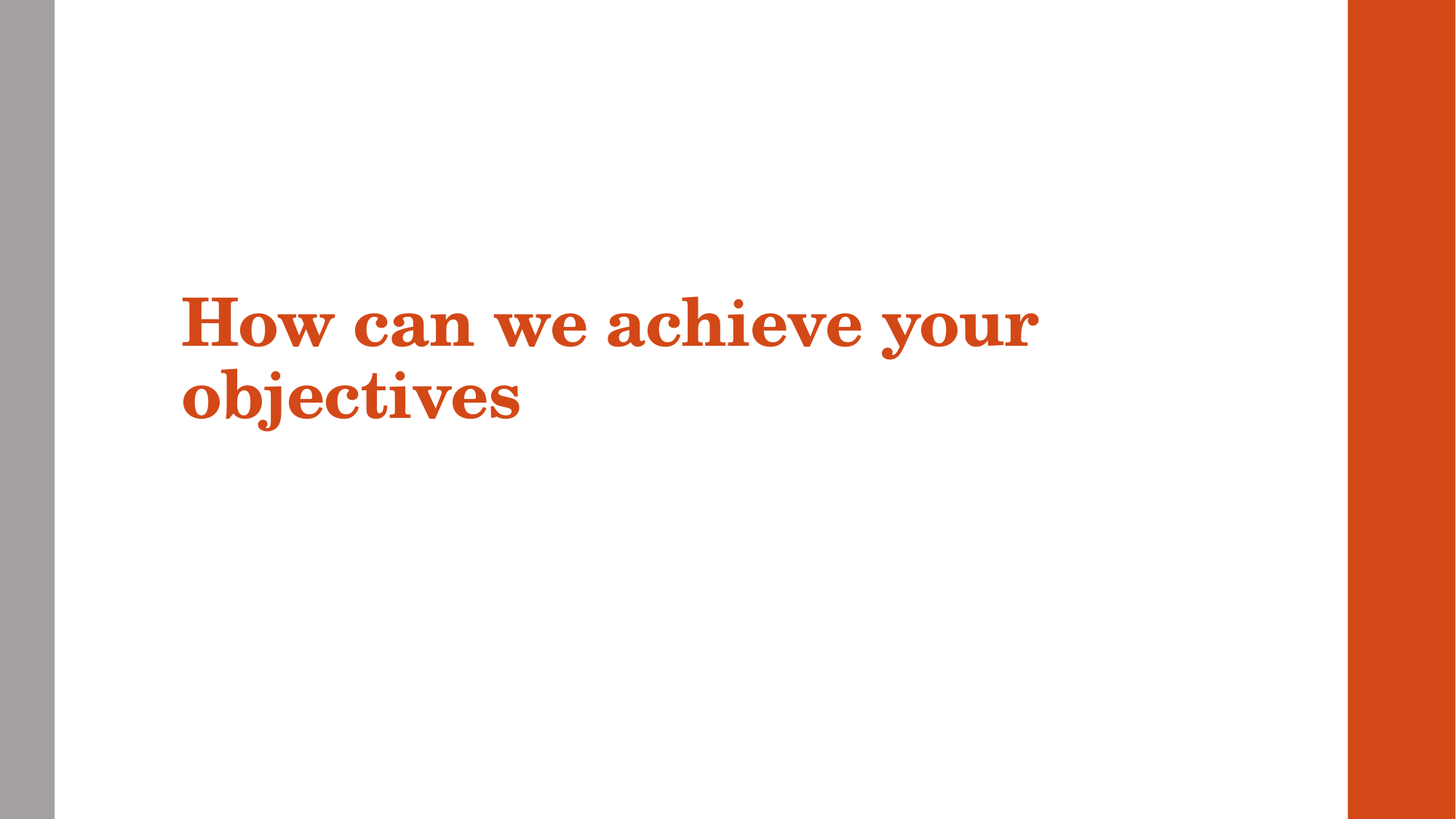

# How can we achieve your objectives